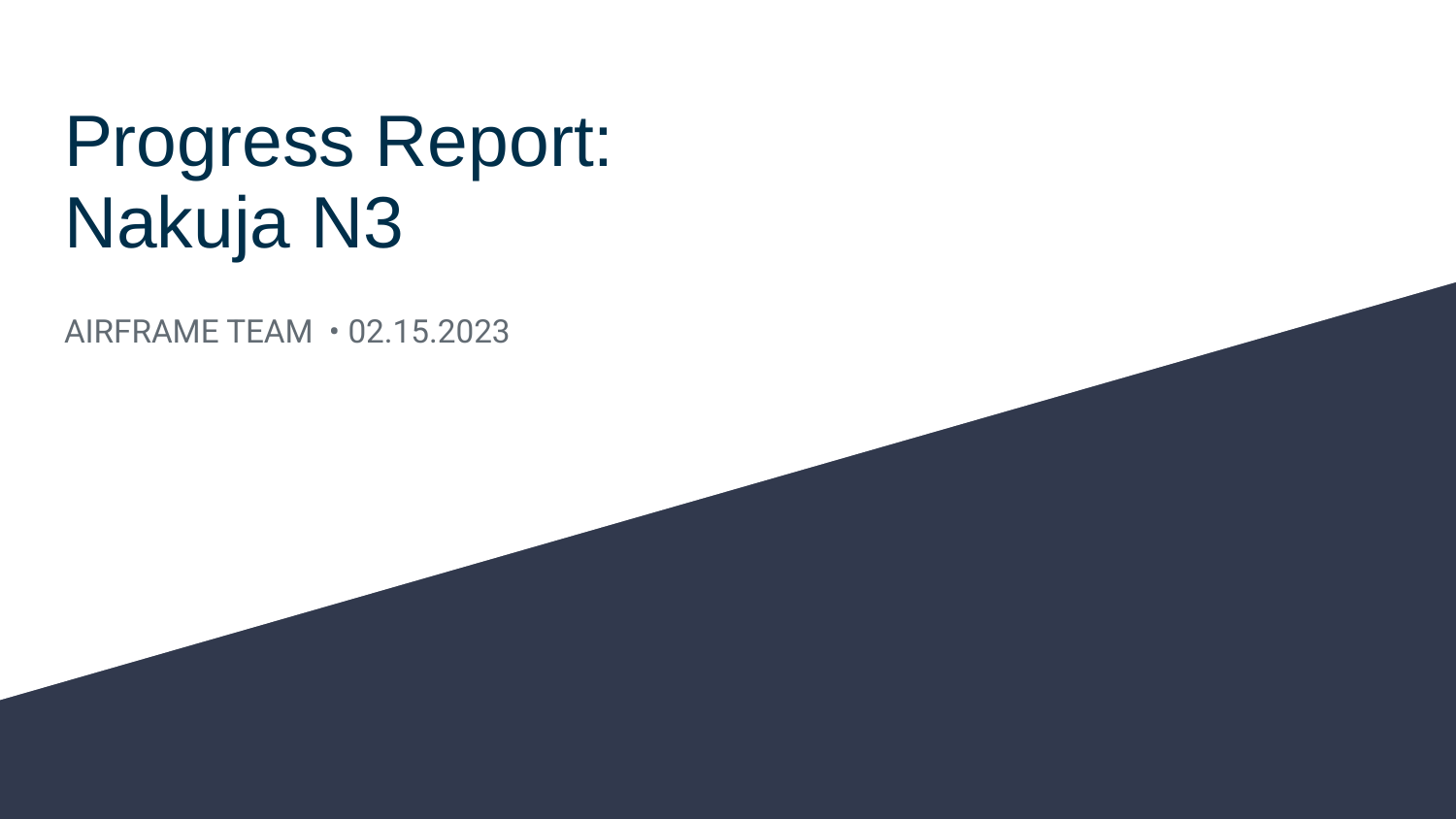

# Progress Report: Nakuja N3
AIRFRAME TEAM  • 02.15.2023